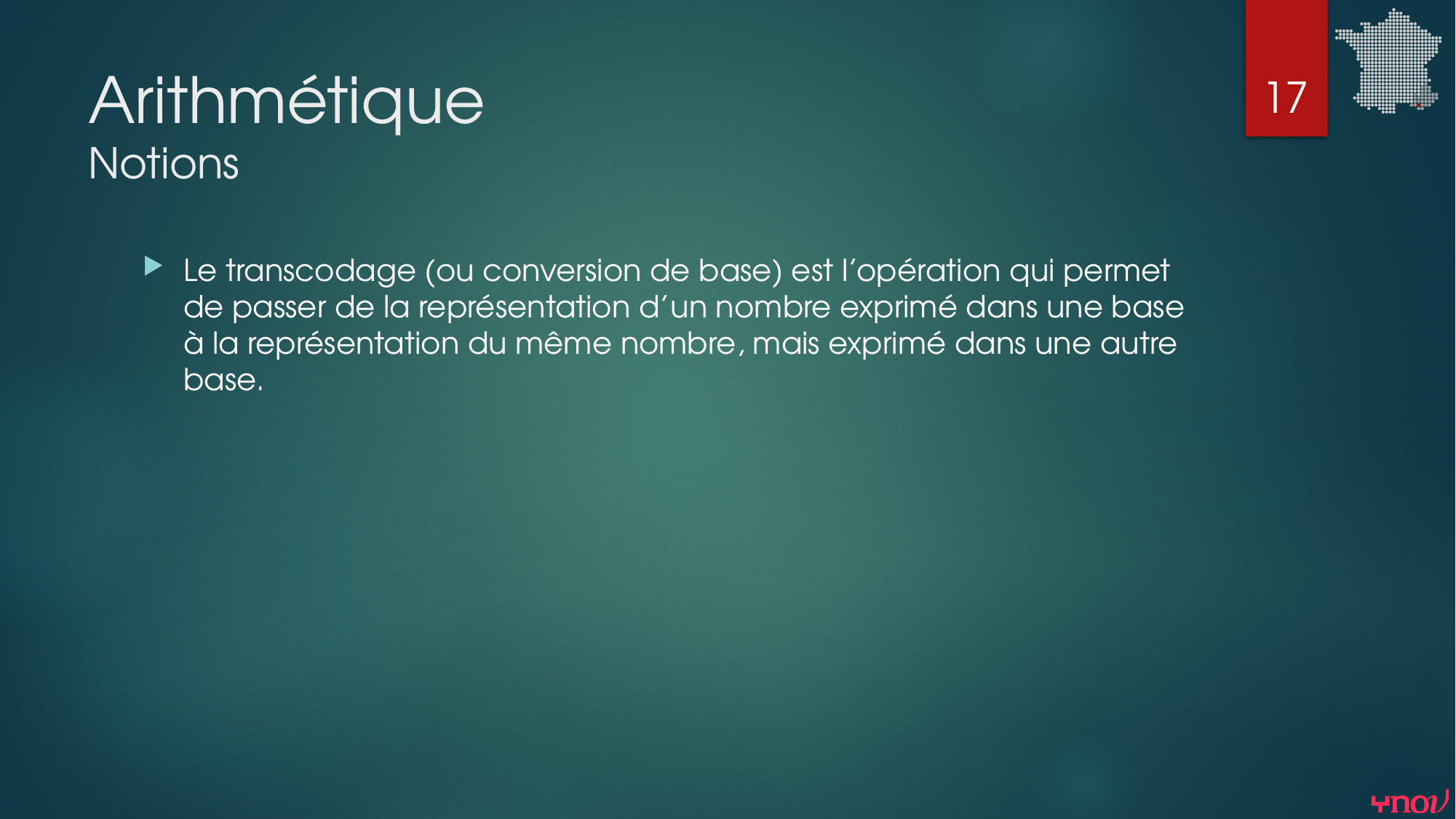

17
# Arithmétique Notions
Le transcodage (ou conversion de base) est l’opération qui permet de passer de la représentation d’un nombre exprimé dans une base à la représentation du même nombre, mais exprimé dans une autre base.